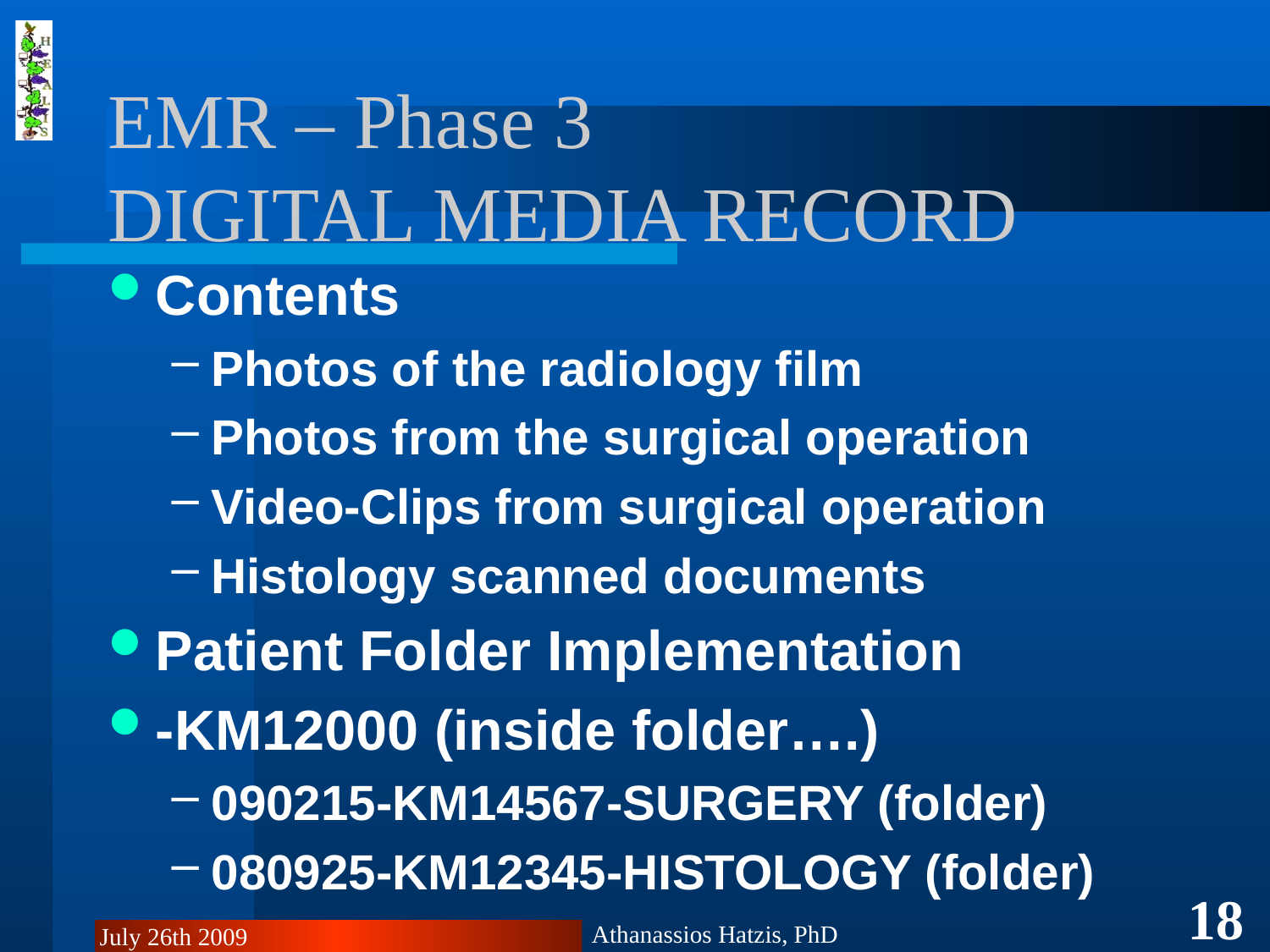

# EMR – Phase 3 DIGITAL MEDIA RECORD
Contents
Photos of the radiology film
Photos from the surgical operation
Video-Clips from surgical operation
Histology scanned documents
Patient Folder Implementation
-KM12000 (inside folder….)
090215-KM14567-SURGERY (folder)
080925-KM12345-HISTOLOGY (folder)

18
Athanassios Hatzis, PhD
July 26th 2009